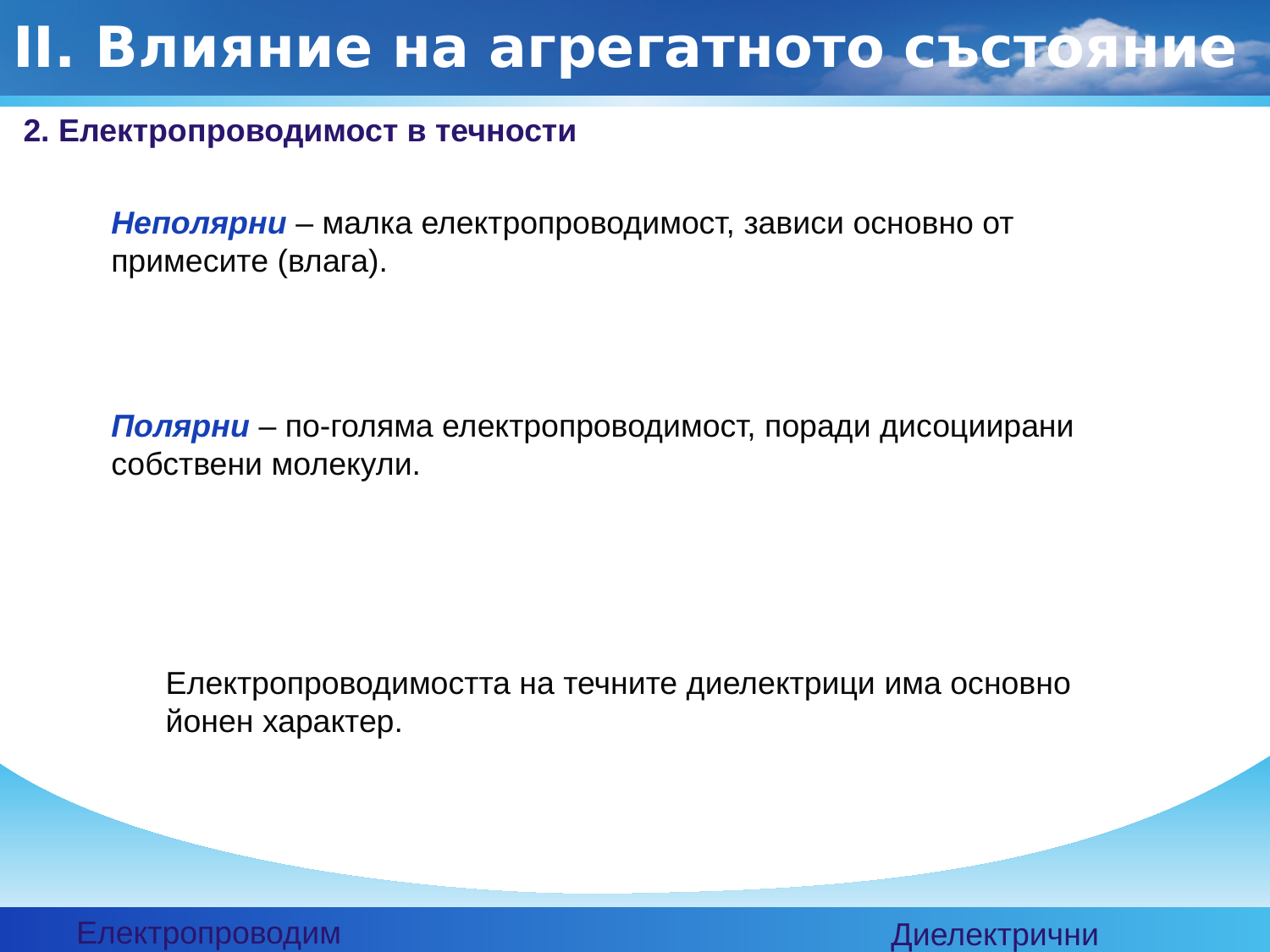

ІІ. Влияние на агрегатното състояние
2. Електропроводимост в течности
Неполярни – малка електропроводимост, зависи основно от примесите (влага).

Полярни – по-голяма електропроводимост, поради дисоциирани собствени молекули.
Електропроводимостта на течните диелектрици има основно йонен характер.
Електропроводимост
Диелектрични свойства